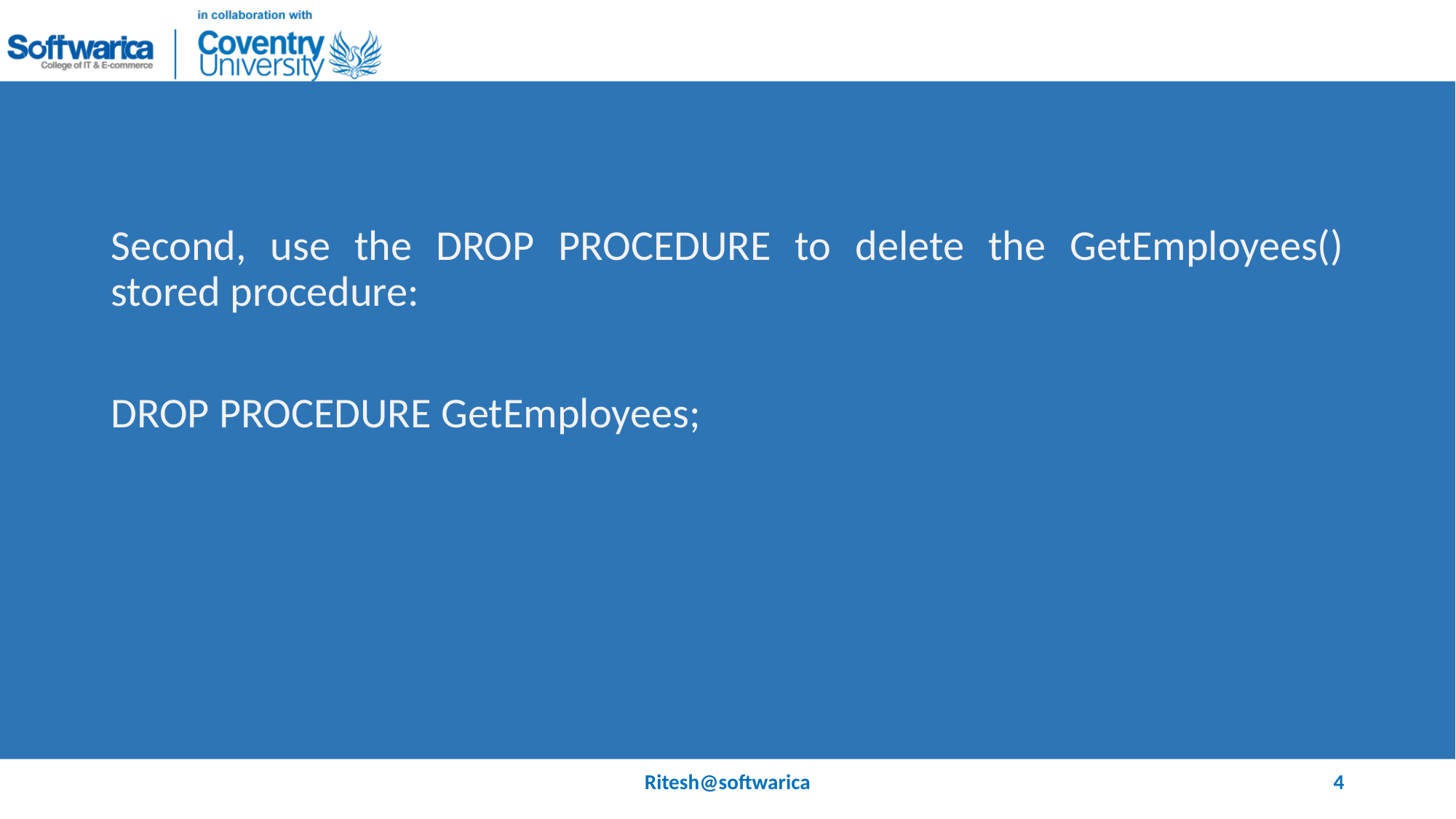

#
Second, use the DROP PROCEDURE to delete the GetEmployees() stored procedure:

DROP PROCEDURE GetEmployees;
Ritesh@softwarica
4